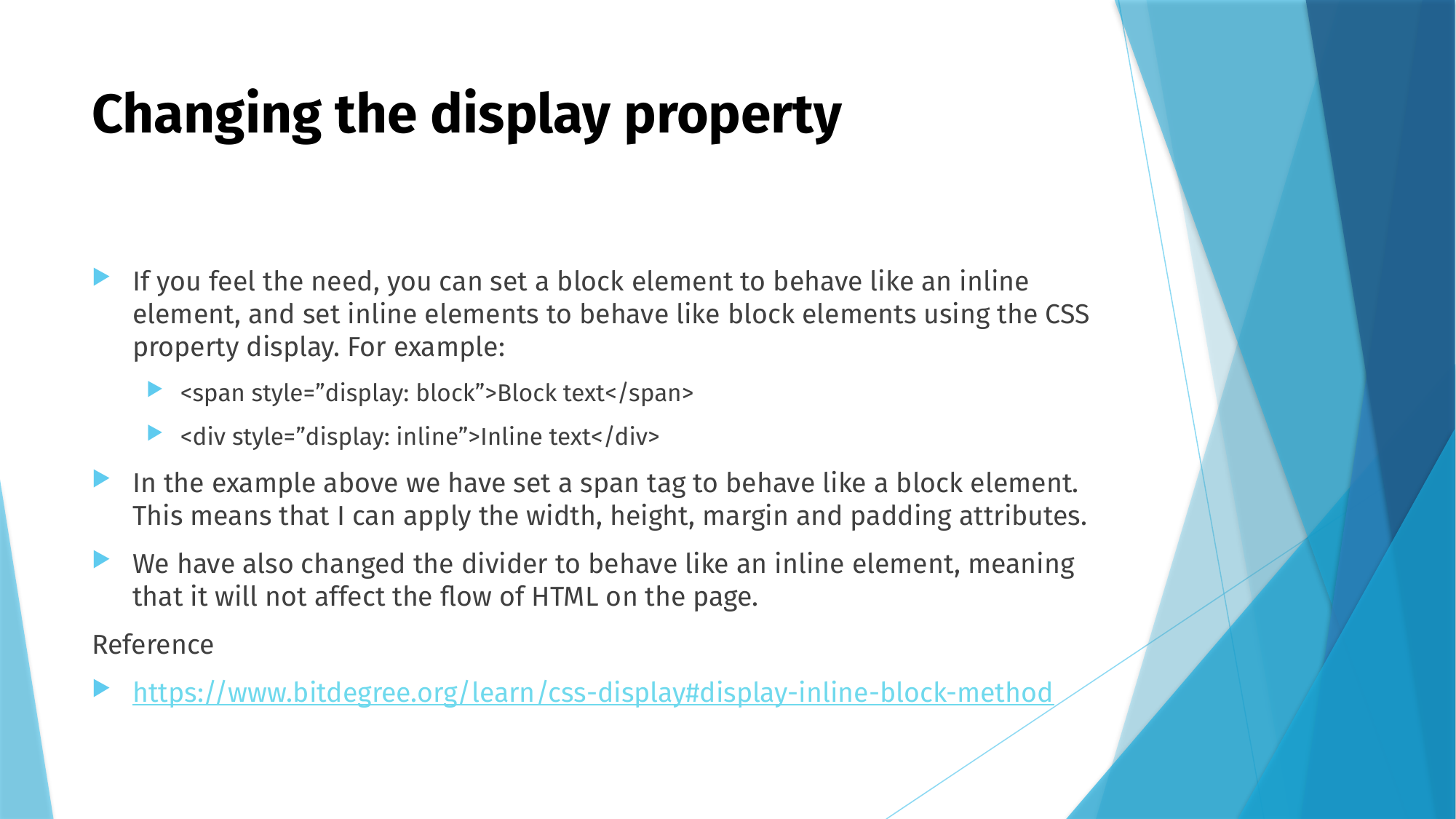

# Changing the display property
If you feel the need, you can set a block element to behave like an inline element, and set inline elements to behave like block elements using the CSS property display. For example:
<span style=”display: block”>Block text</span>
<div style=”display: inline”>Inline text</div>
In the example above we have set a span tag to behave like a block element. This means that I can apply the width, height, margin and padding attributes.
We have also changed the divider to behave like an inline element, meaning that it will not affect the flow of HTML on the page.
Reference
https://www.bitdegree.org/learn/css-display#display-inline-block-method